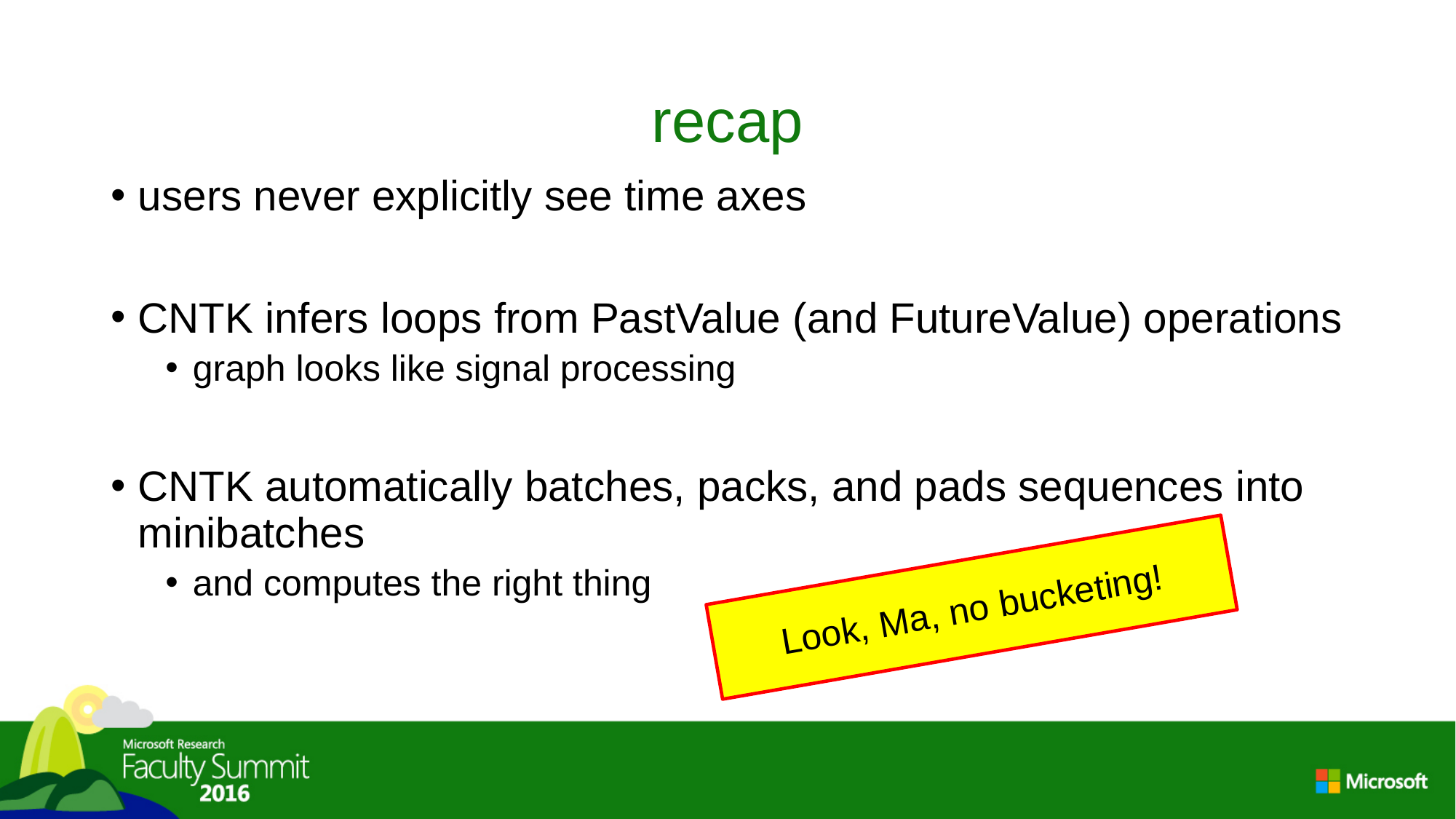

# recap
users never explicitly see time axes

CNTK infers loops from PastValue (and FutureValue) operations
graph looks like signal processing

CNTK automatically batches, packs, and pads sequences into minibatches
and computes the right thing
Look, Ma, no bucketing!